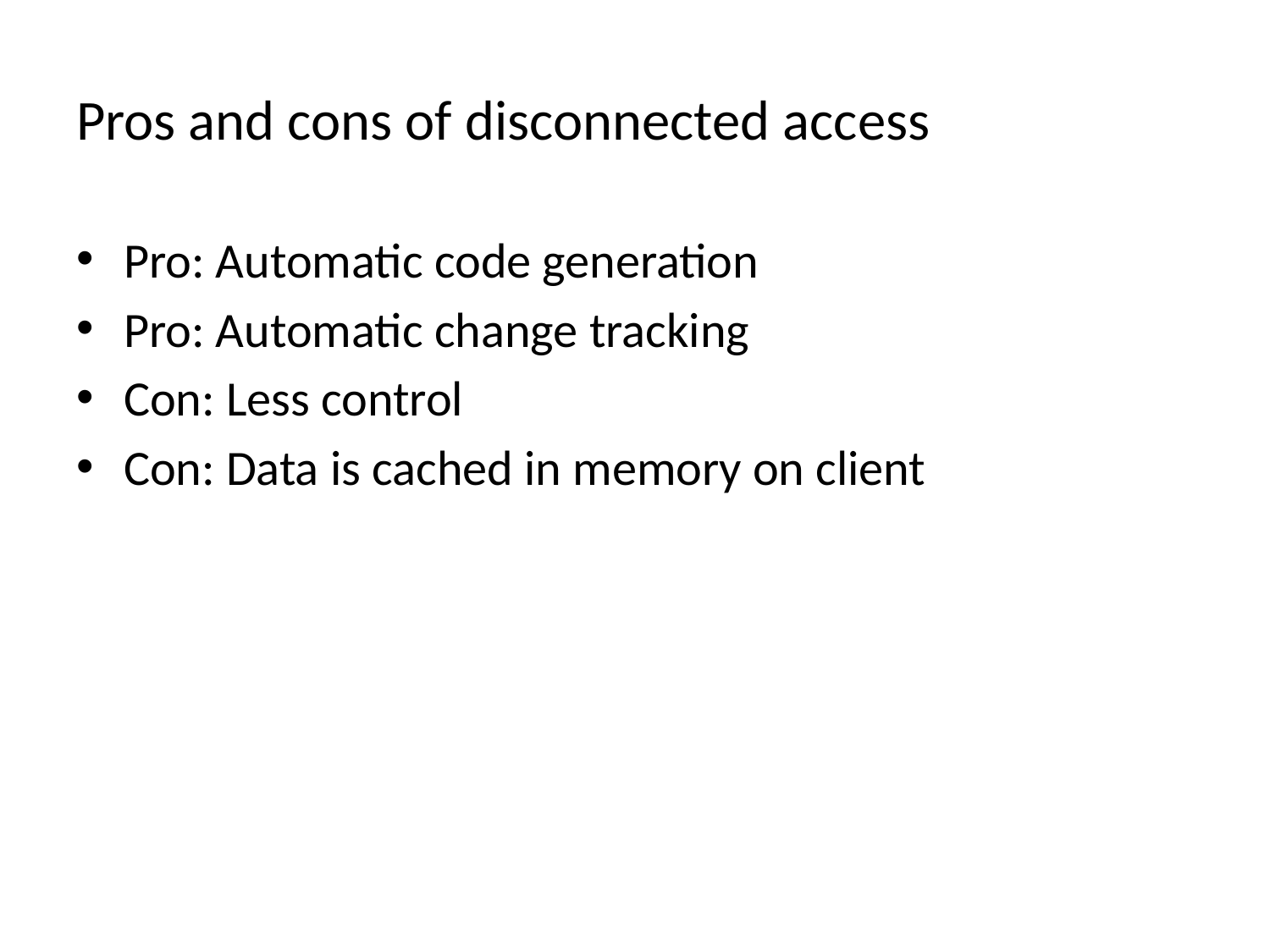

# Pros and cons of disconnected access
Pro: Automatic code generation
Pro: Automatic change tracking
Con: Less control
Con: Data is cached in memory on client